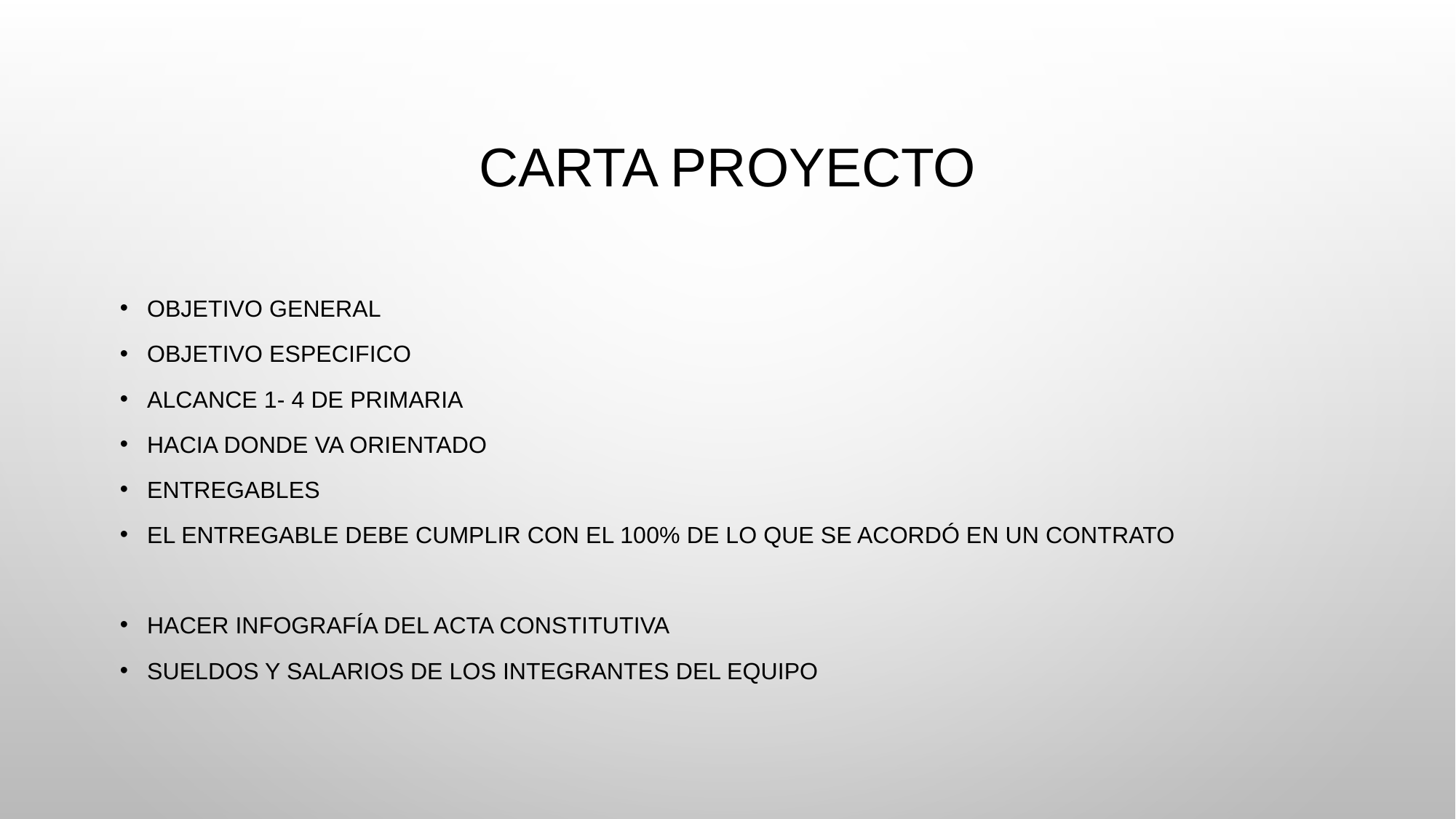

# CARTA PROYECTO
Objetivo general
Objetivo especifico
Alcance 1- 4 de primaria
Hacia donde va orientado
Entregables
El entregable debe cumplir con el 100% de lo que se acordó en un contrato

Hacer infografía del acta constitutiva
Sueldos y salarios de los integrantes del equipo